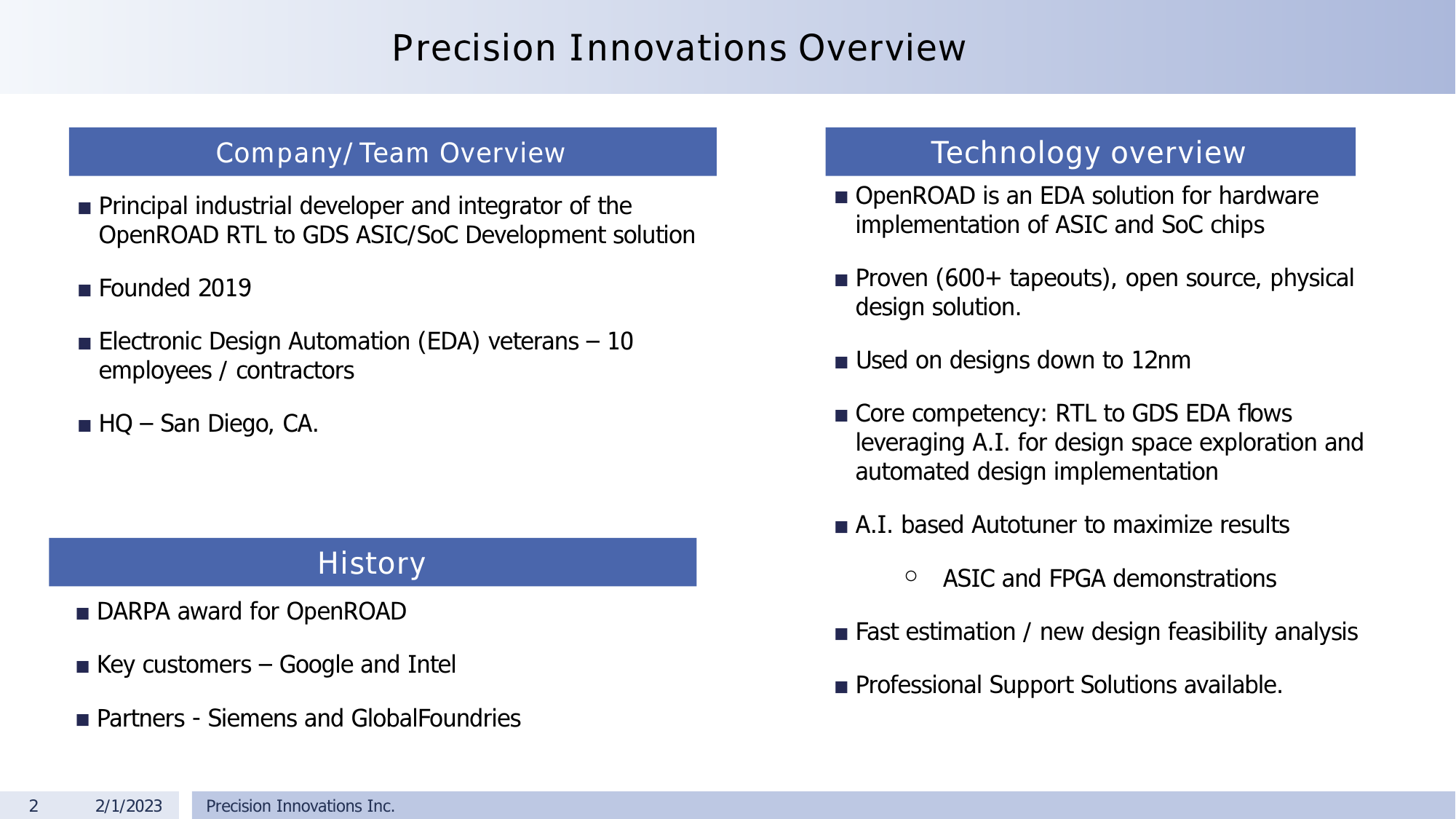

# Precision Innovations Overview
Company/Team Overview
Technology overview
OpenROAD is an EDA solution for hardware implementation of ASIC and SoC chips
Proven (600+ tapeouts), open source, physical design solution.
Used on designs down to 12nm
Core competency: RTL to GDS EDA flows leveraging A.I. for design space exploration and automated design implementation
A.I. based Autotuner to maximize results
ASIC and FPGA demonstrations
Fast estimation / new design feasibility analysis
Professional Support Solutions available.

Principal industrial developer and integrator of the OpenROAD RTL to GDS ASIC/SoC Development solution
Founded 2019
Electronic Design Automation (EDA) veterans – 10 employees / contractors
HQ – San Diego, CA.

History
DARPA award for OpenROAD
Key customers – Google and Intel
Partners - Siemens and GlobalFoundries

2
2/1/2023
Precision Innovations Inc.